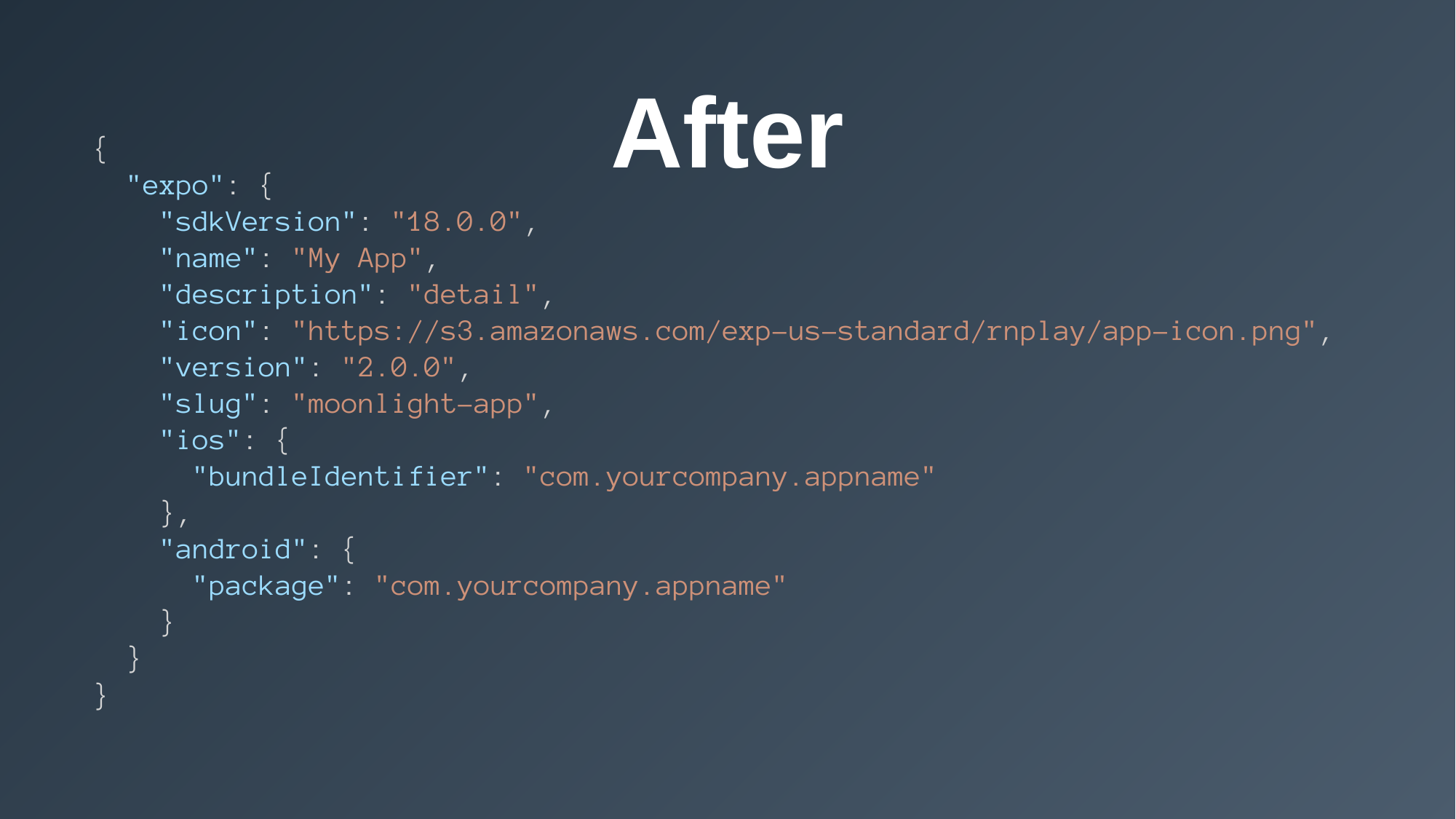

After
{
  "expo": {
    "sdkVersion": "18.0.0",
    "name": "My App",
    "description": "detail",
    "icon": "https://s3.amazonaws.com/exp-us-standard/rnplay/app-icon.png",
    "version": "2.0.0",
    "slug": "moonlight-app",
    "ios": {
      "bundleIdentifier": "com.yourcompany.appname"
    },
    "android": {
      "package": "com.yourcompany.appname"
    }
  }
}